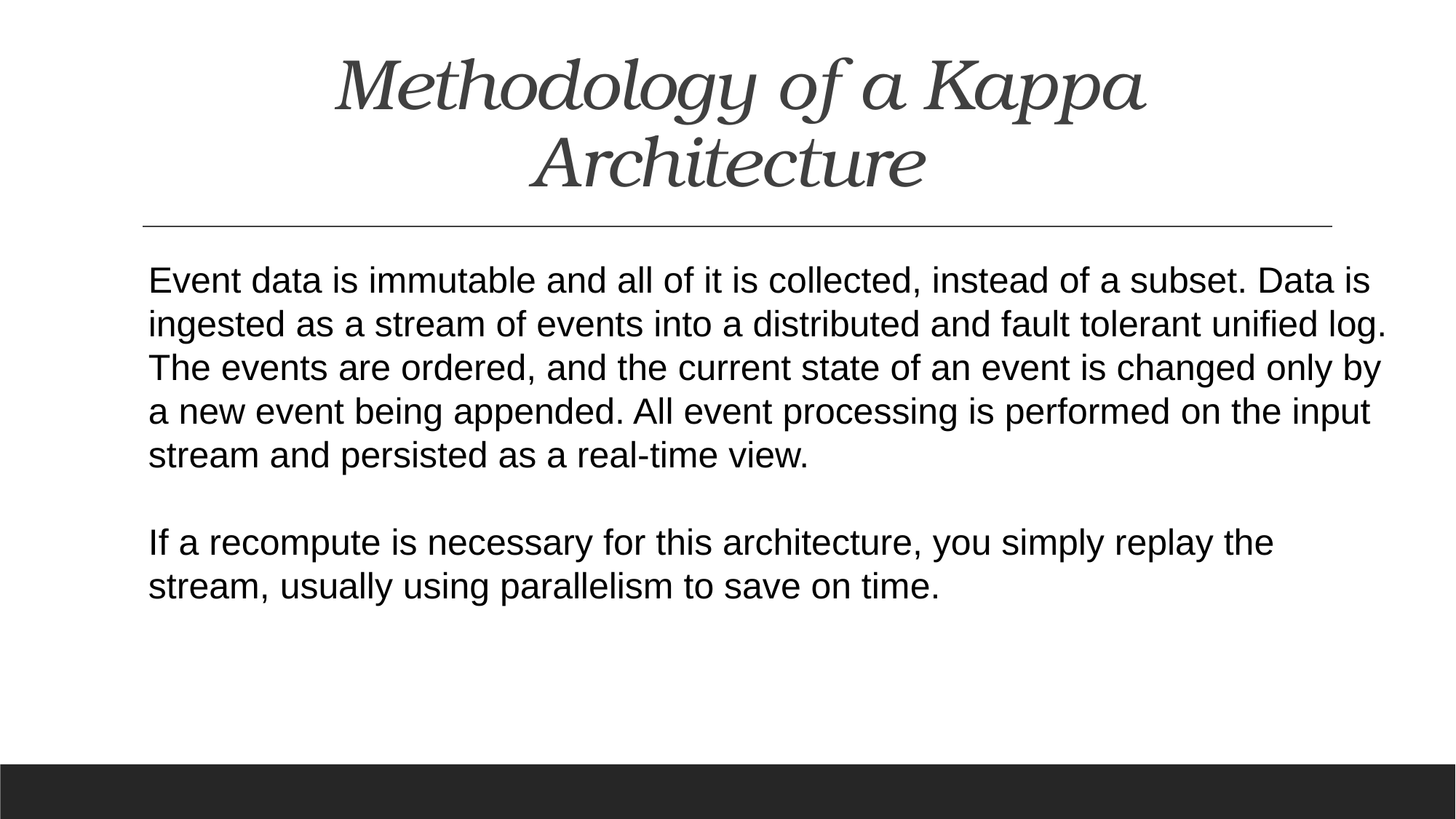

# Methodology of a Kappa Architecture
Event data is immutable and all of it is collected, instead of a subset. Data is ingested as a stream of events into a distributed and fault tolerant unified log. The events are ordered, and the current state of an event is changed only by a new event being appended. All event processing is performed on the input stream and persisted as a real-time view.

If a recompute is necessary for this architecture, you simply replay the stream, usually using parallelism to save on time.